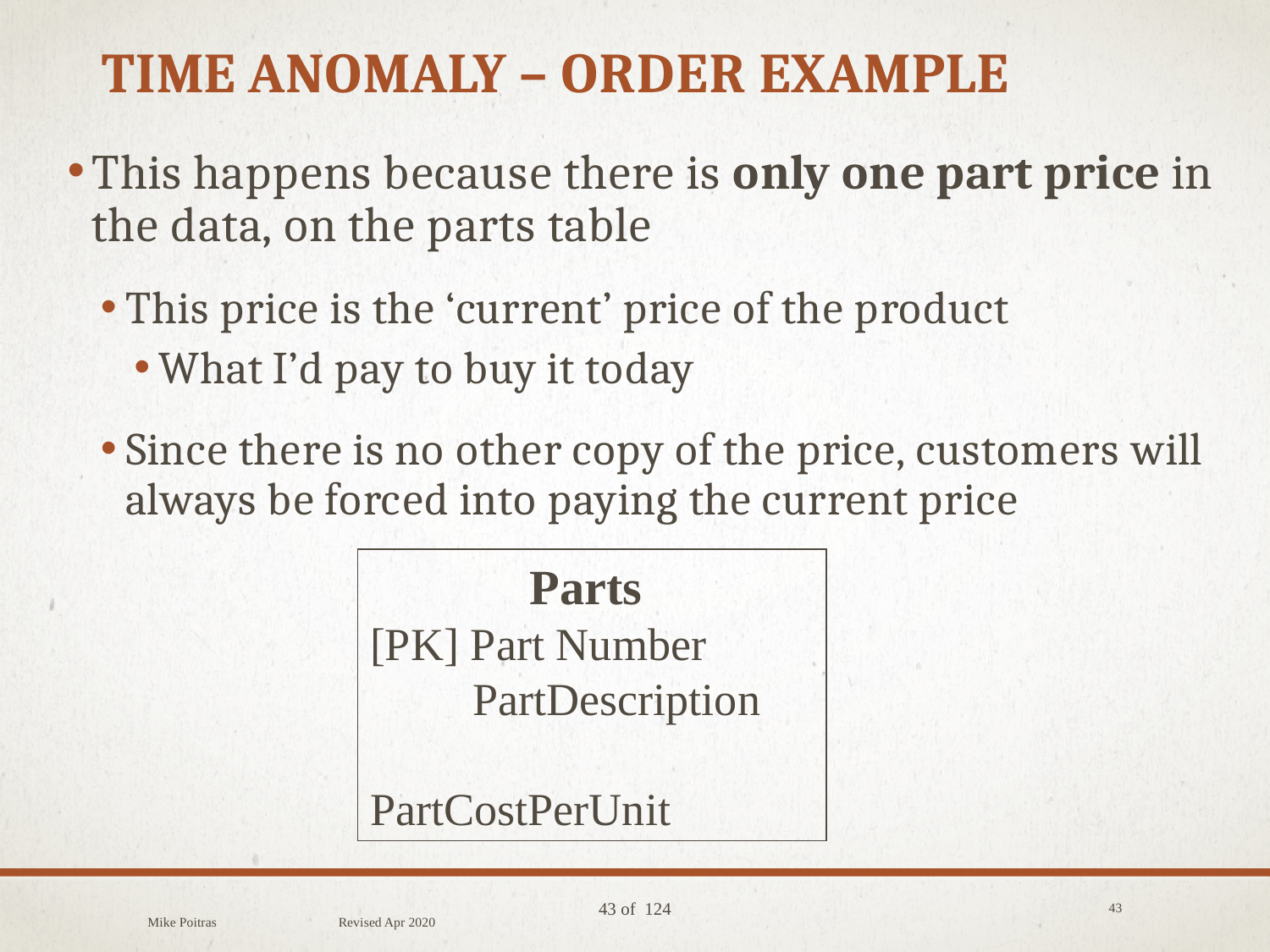

# Time Anomaly – Order Example
This happens because there is only one part price in the data, on the parts table
This price is the ‘current’ price of the product
What I’d pay to buy it today
Since there is no other copy of the price, customers will always be forced into paying the current price

Parts
[PK] Part Number
         PartDescription                      	PartCostPerUnit
Mike Poitras                                    Revised Apr 2020
43